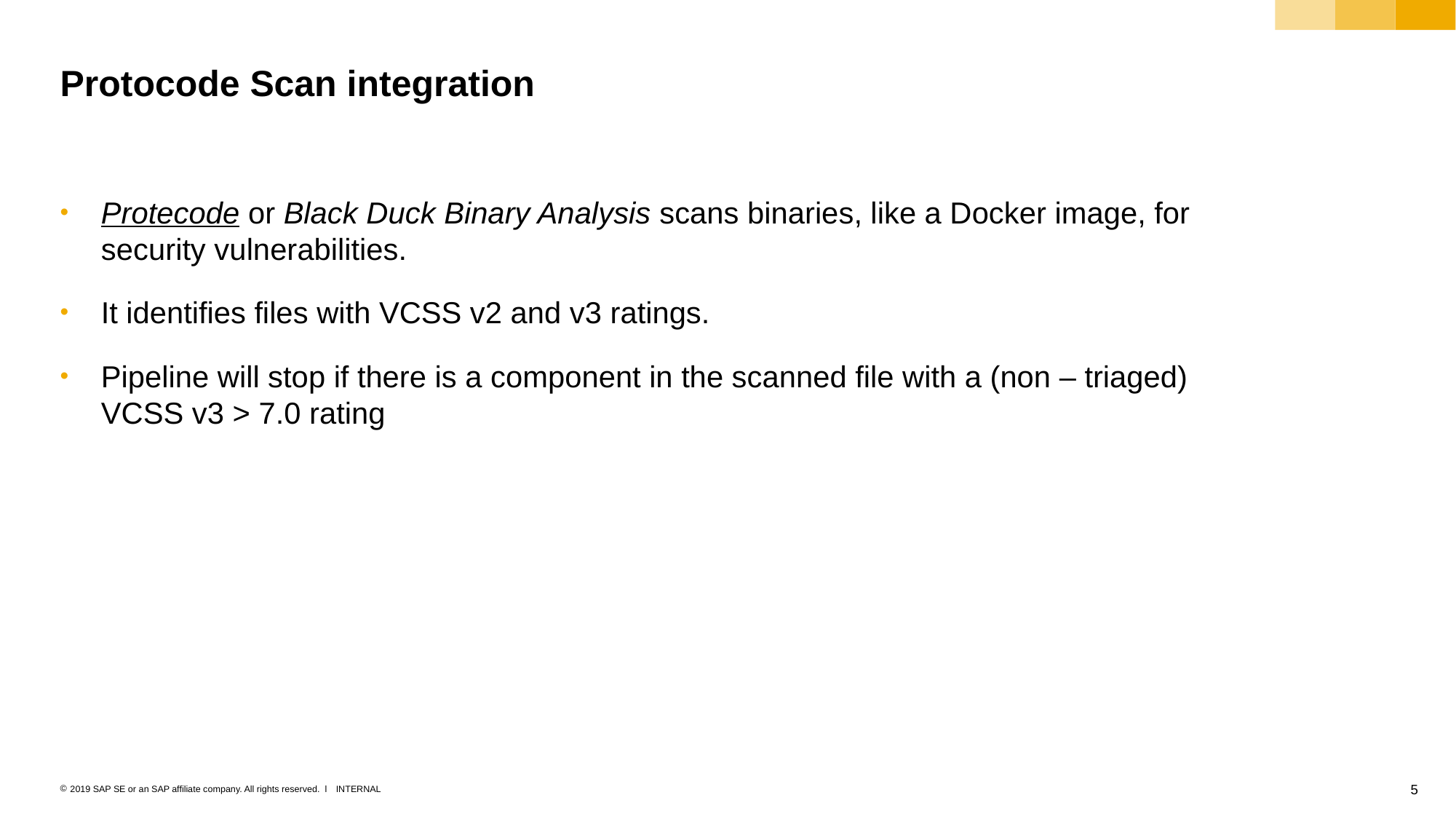

# Protocode Scan integration
Protecode or Black Duck Binary Analysis scans binaries, like a Docker image, for security vulnerabilities.
It identifies files with VCSS v2 and v3 ratings.
Pipeline will stop if there is a component in the scanned file with a (non – triaged) VCSS v3 > 7.0 rating